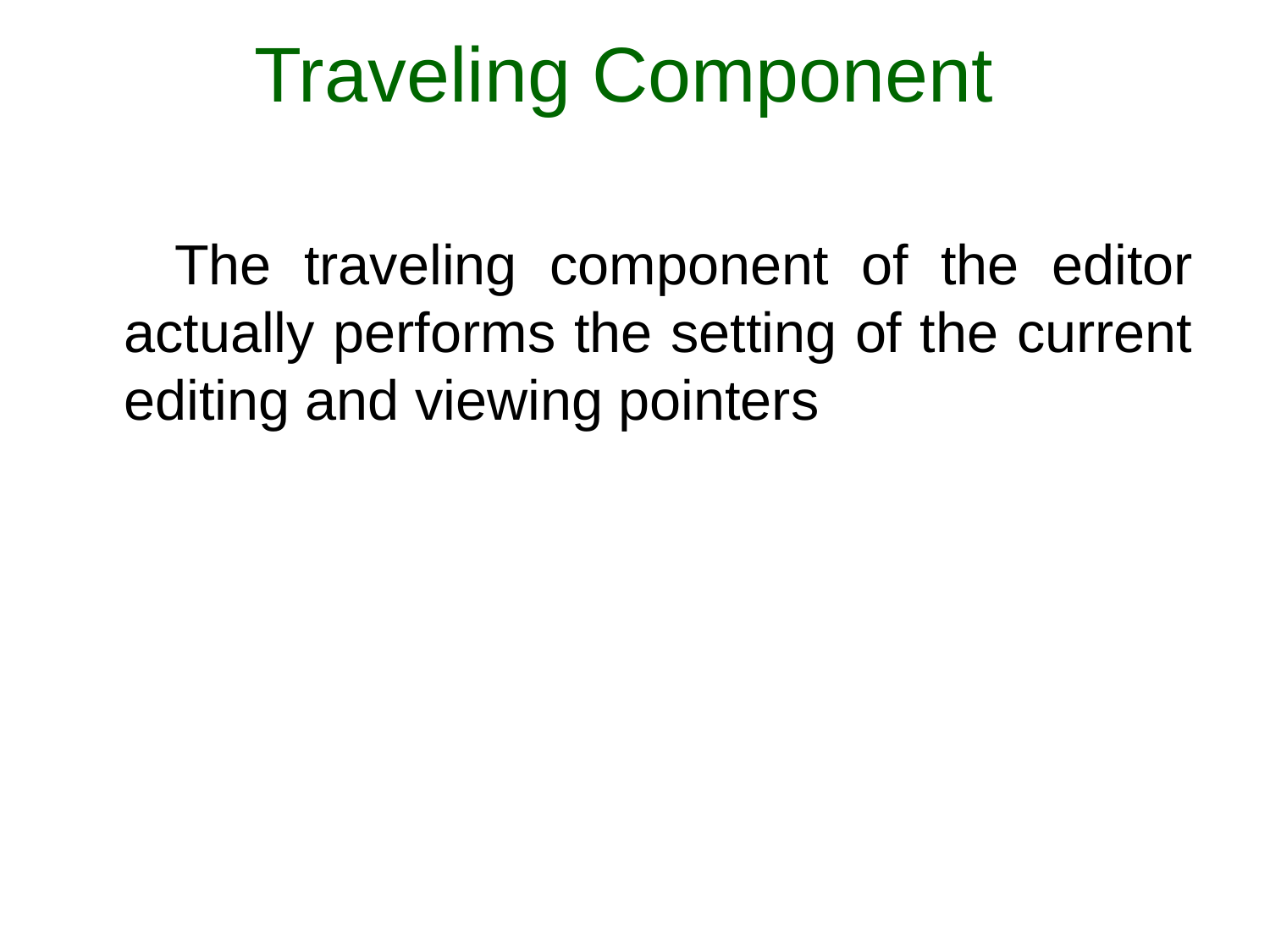

# Traveling Component
   The traveling component of the editor actually performs the setting of the current editing and viewing pointers